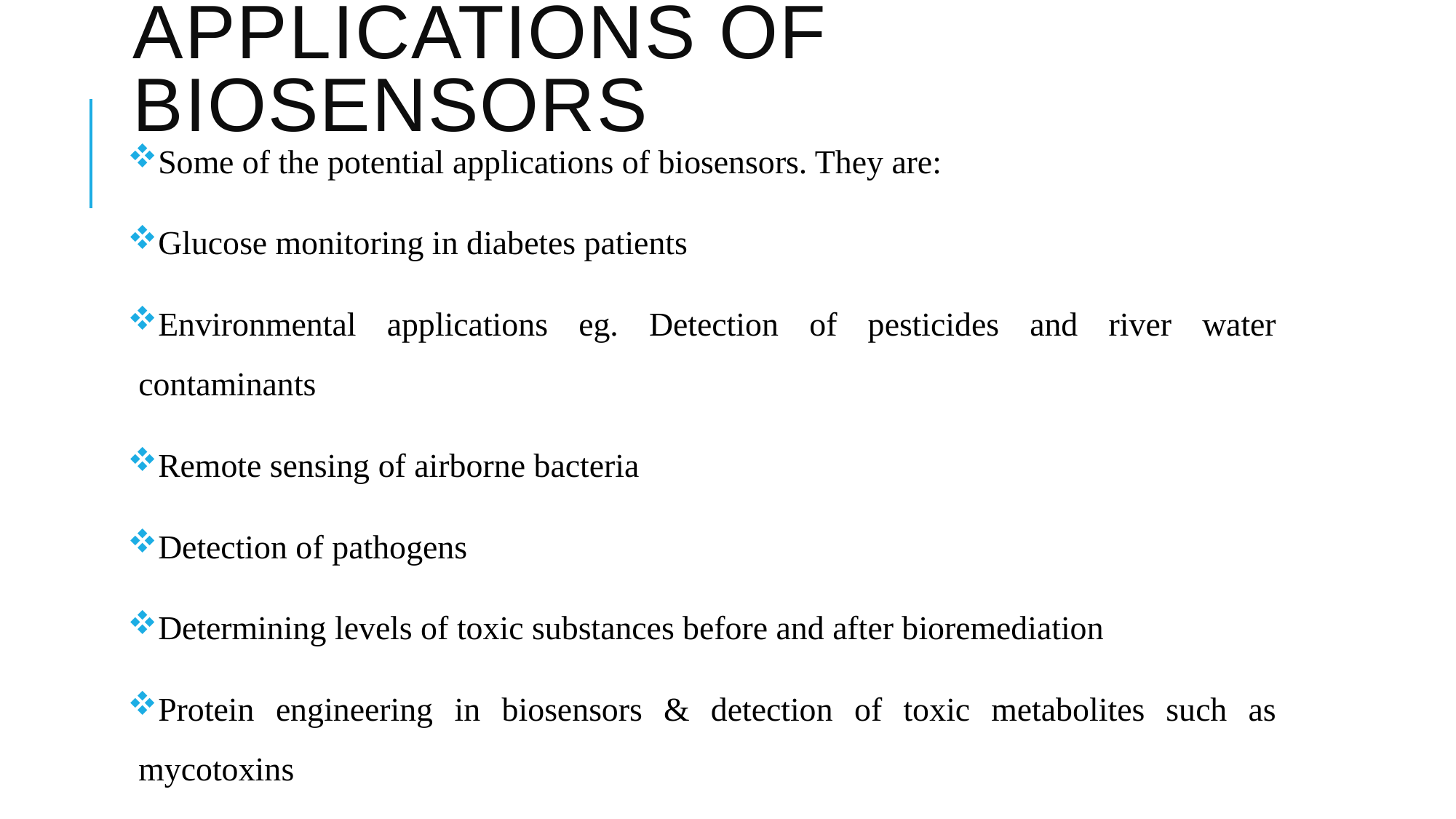

# APPLICATIONS OF BIOSENSORS
Some of the potential applications of biosensors. They are:
Glucose monitoring in diabetes patients
Environmental applications eg. Detection of pesticides and river water contaminants
Remote sensing of airborne bacteria
Detection of pathogens
Determining levels of toxic substances before and after bioremediation
Protein engineering in biosensors & detection of toxic metabolites such as mycotoxins